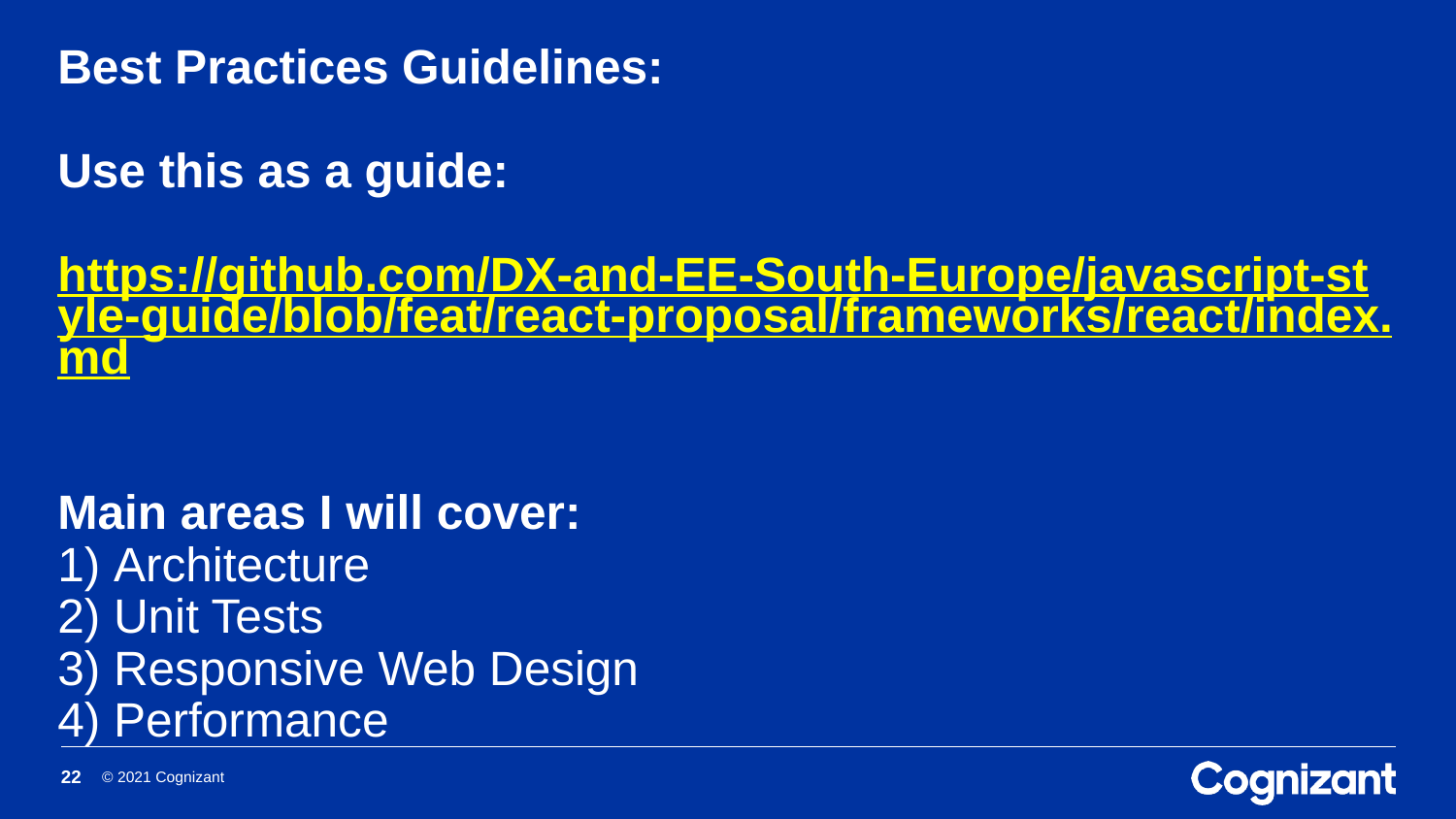

# Best Practices Guidelines: Use this as a guide: https://github.com/DX-and-EE-South-Europe/javascript-style-guide/blob/feat/react-proposal/frameworks/react/index.md Main areas I will cover: 1) Architecture 2) Unit Tests 3) Responsive Web Design 4) Performance
22
© 2021 Cognizant